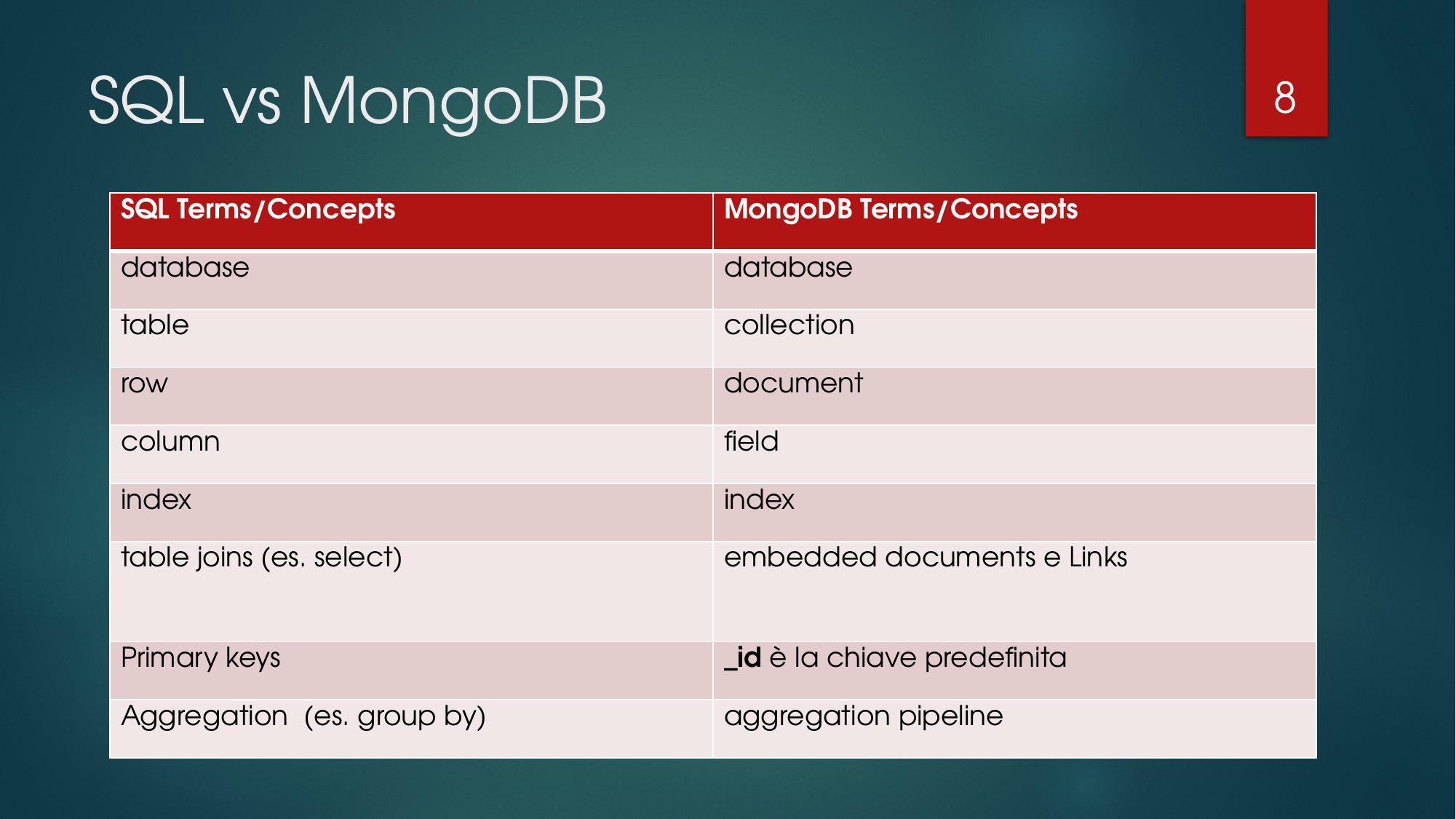

8
# SQL vs MongoDB
| SQL Terms/Concepts | MongoDB Terms/Concepts |
| --- | --- |
| database | database |
| table | collection |
| row | document |
| column | field |
| index | index |
| table joins (es. select) | embedded documents e Links |
| Primary keys | \_id è la chiave predefinita |
| Aggregation (es. group by) | aggregation pipeline |